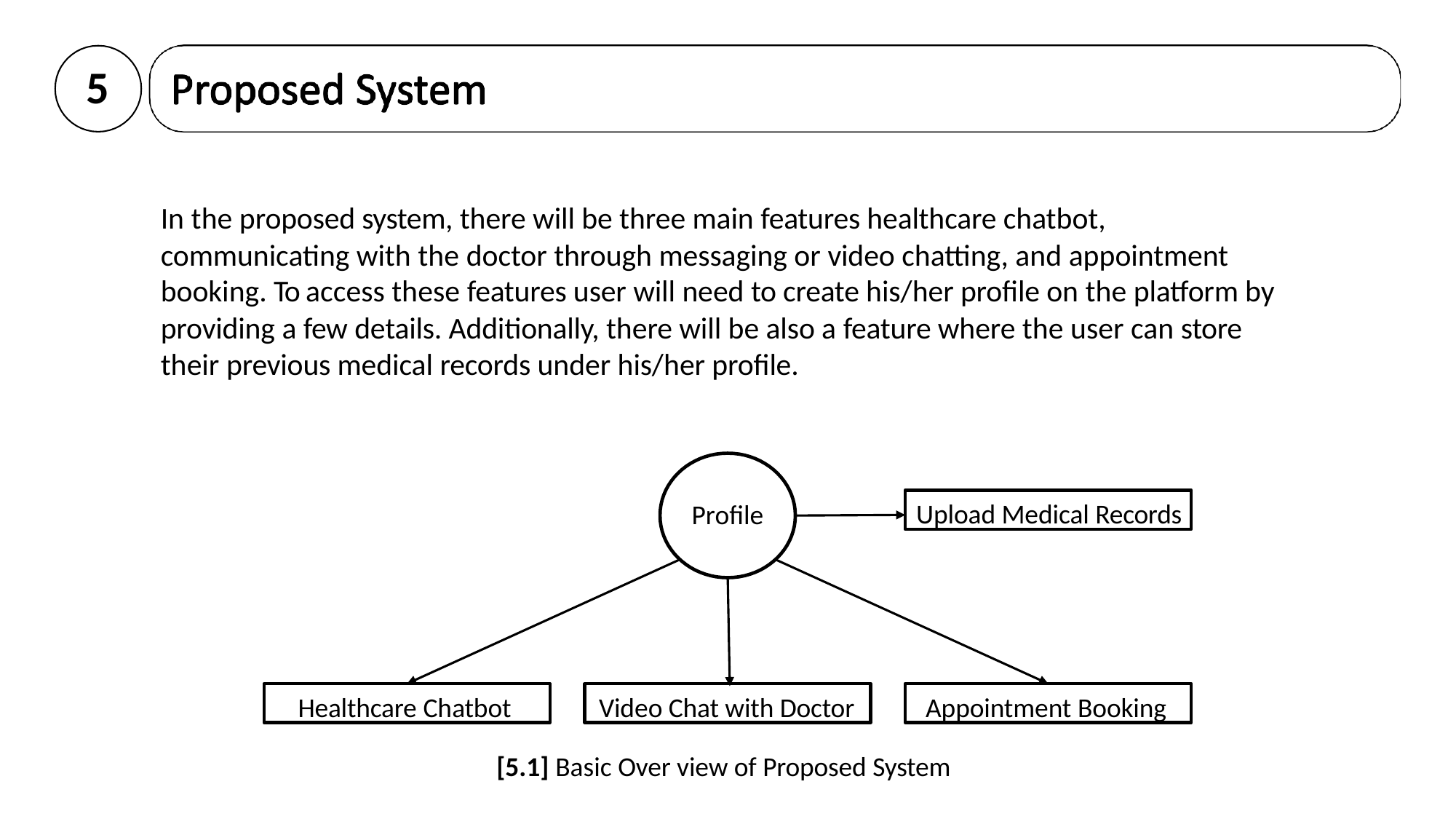

5
# In the proposed system, there will be three main features healthcare chatbot,  communicating with the doctor through messaging or video chatting, and appointment  booking. To access these features user will need to create his/her profile on the platform by  providing a few details. Additionally, there will be also a feature where the user can store  their previous medical records under his/her profile.

Upload Medical Records
Profile

Healthcare Chatbot
Video Chat with Doctor
Appointment Booking
[5.1] Basic Over view of Proposed System